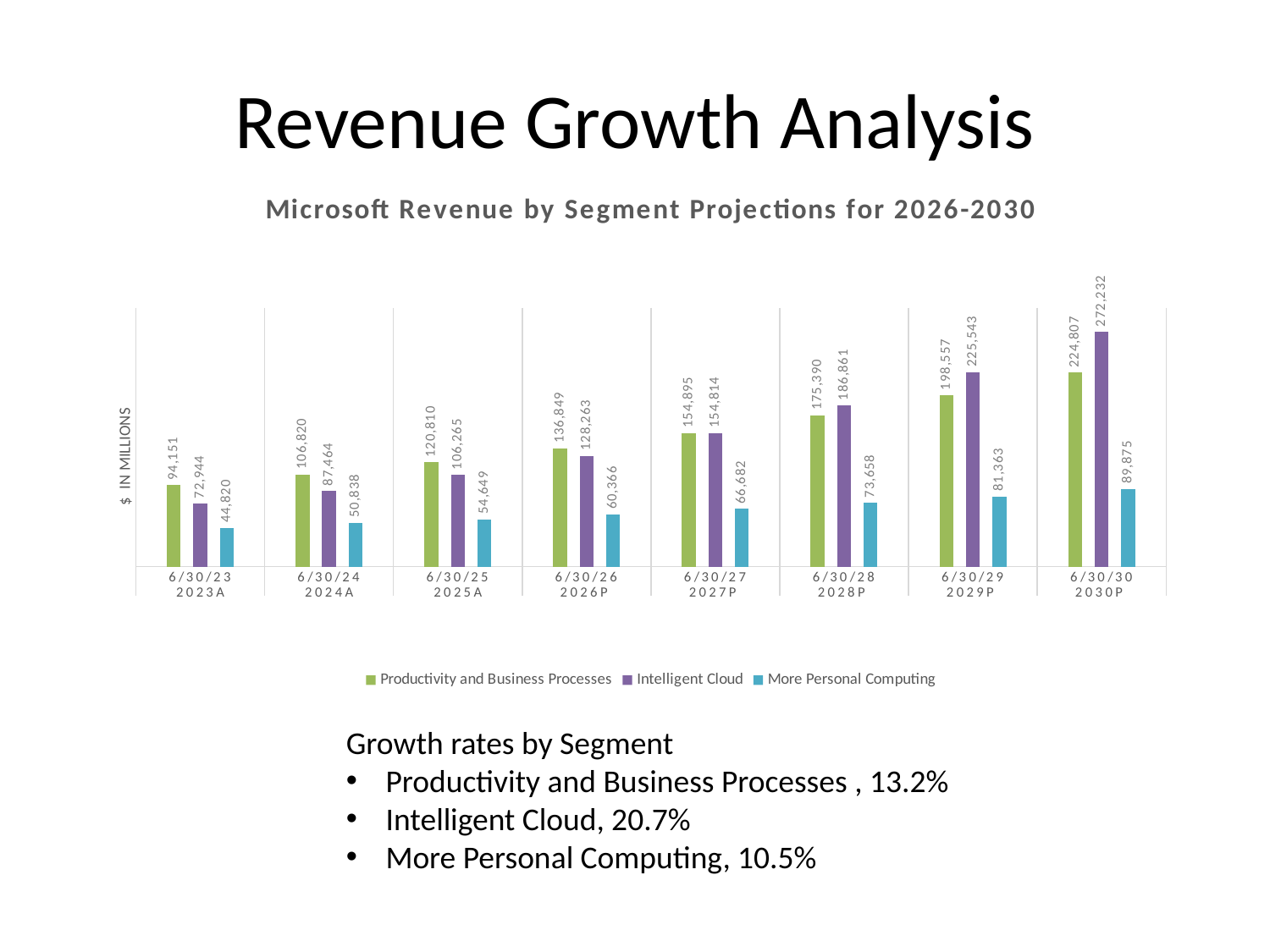

# Revenue Growth Analysis

### Chart: Microsoft Revenue by Segment Projections for 2026-2030

| Category | Productivity and Business Processes | Intelligent Cloud | More Personal Computing |
|---|---|---|---|
| 6/30/23 | 94151.0 | 72944.0 | 44820.0 |
| 6/30/24 | 106820.0 | 87464.0 | 50838.0 |
| 6/30/25 | 120810.0 | 106265.0 | 54649.0 |
| 6/30/26 | 136849.24443164794 | 128262.58937555522 | 60366.215113145445 |
| 6/30/27 | 154895.02026513743 | 154813.83177266543 | 66681.54819093761 |
| 6/30/28 | 175389.97884250115 | 186861.3648361518 | 73657.57254792795 |
| 6/30/29 | 198557.35098008835 | 225542.95871768837 | 81363.4077318951 |
| 6/30/30 | 224807.20670708315 | 272231.9098532411 | 89875.40437120791 |
Growth rates by Segment
Productivity and Business Processes , 13.2%
Intelligent Cloud, 20.7%
More Personal Computing, 10.5%